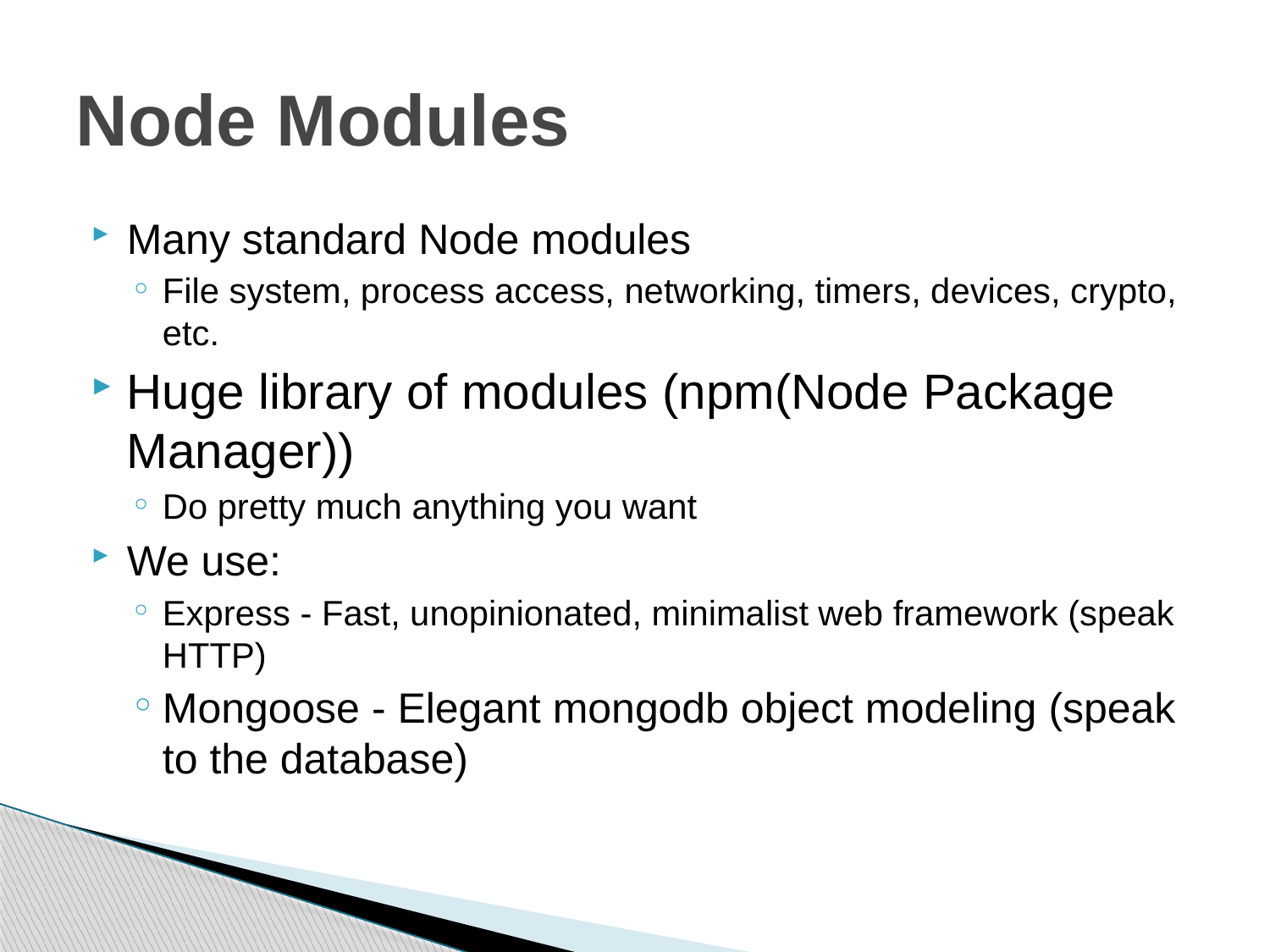

# Node Modules
Many standard Node modules
File system, process access, networking, timers, devices, crypto, etc.
Huge library of modules (npm(Node Package Manager))
Do pretty much anything you want
We use:
Express - Fast, unopinionated, minimalist web framework (speak HTTP)
Mongoose - Elegant mongodb object modeling (speak to the database)